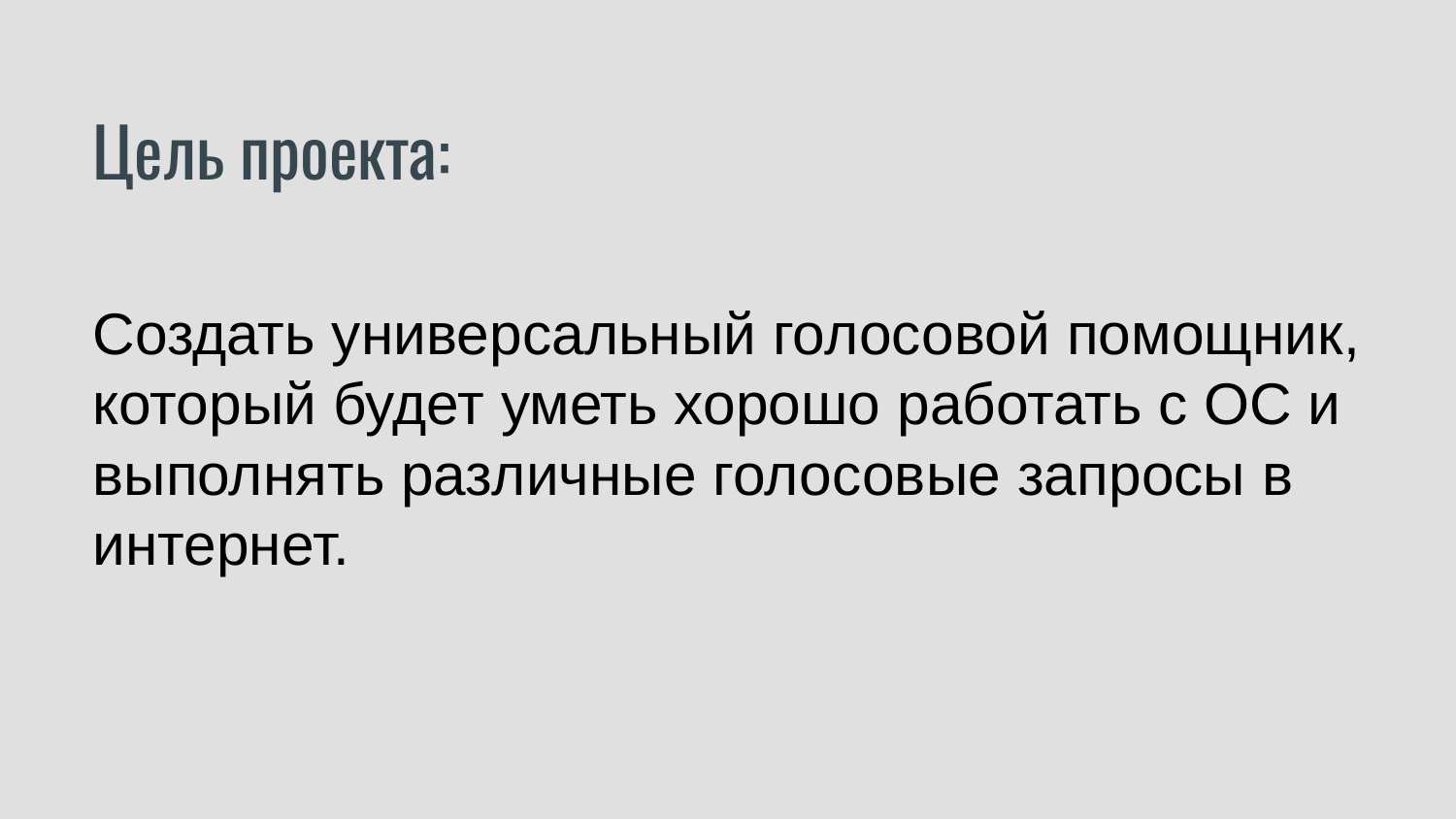

# Цель проекта:
Создать универсальный голосовой помощник, который будет уметь хорошо работать с ОС и выполнять различные голосовые запросы в интернет.